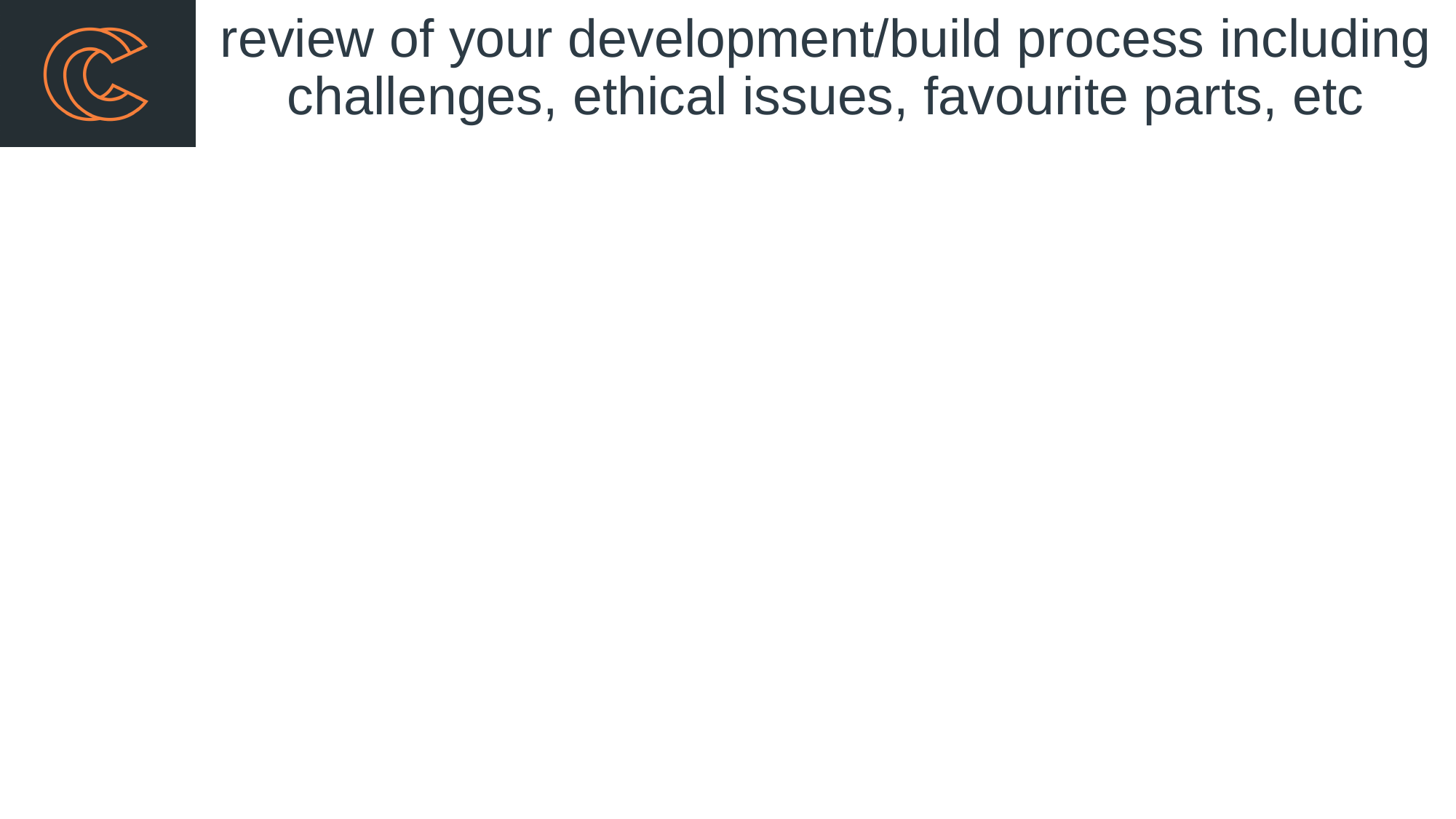

# review of your development/build process including challenges, ethical issues, favourite parts, etc